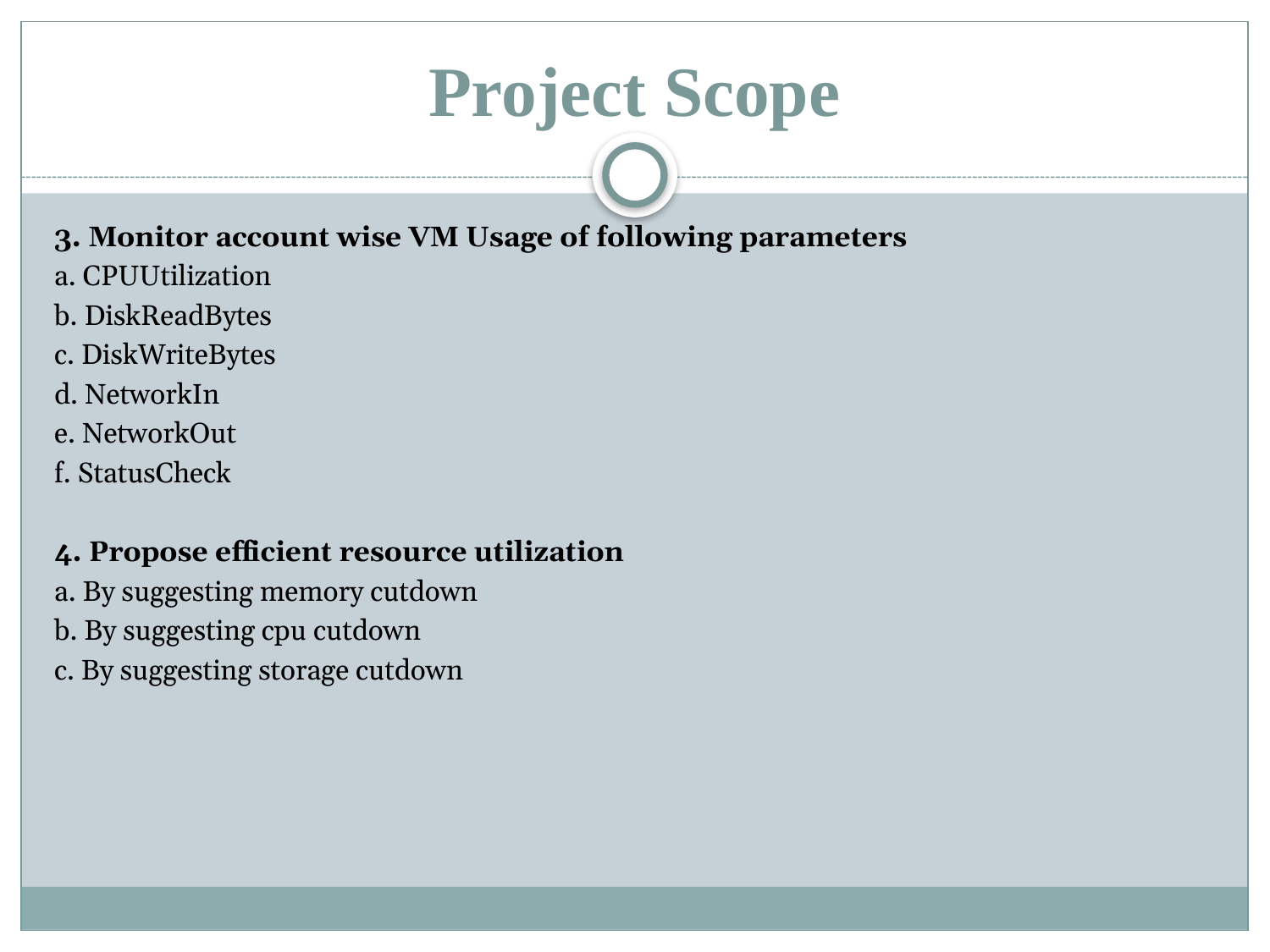

# Project Scope
3. Monitor account wise VM Usage of following parameters
a. CPUUtilization
b. DiskReadBytes
c. DiskWriteBytes
d. NetworkIn
e. NetworkOut
f. StatusCheck

4. Propose efficient resource utilization
a. By suggesting memory cutdown
b. By suggesting cpu cutdown
c. By suggesting storage cutdown